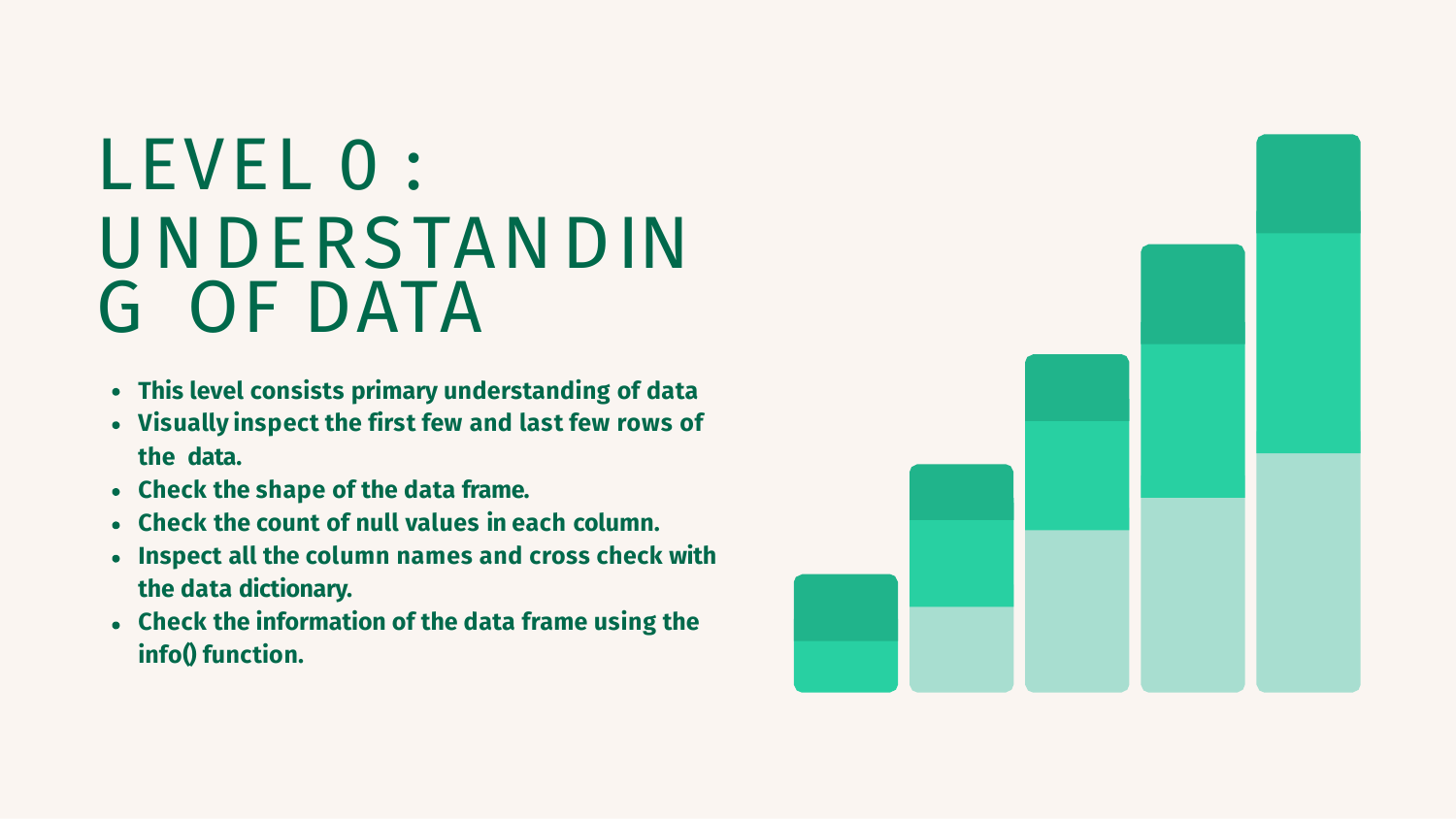

# LEVEL 0 :
UNDERSTANDING  OF DATA

This level consists primary understanding of data  Visually inspect the first few and last few rows of the  data.
Check the shape of the data frame.
Check the count of null values in each column.  Inspect all the column names and cross check with  the data dictionary.
Check the information of the data frame using the  info() function.